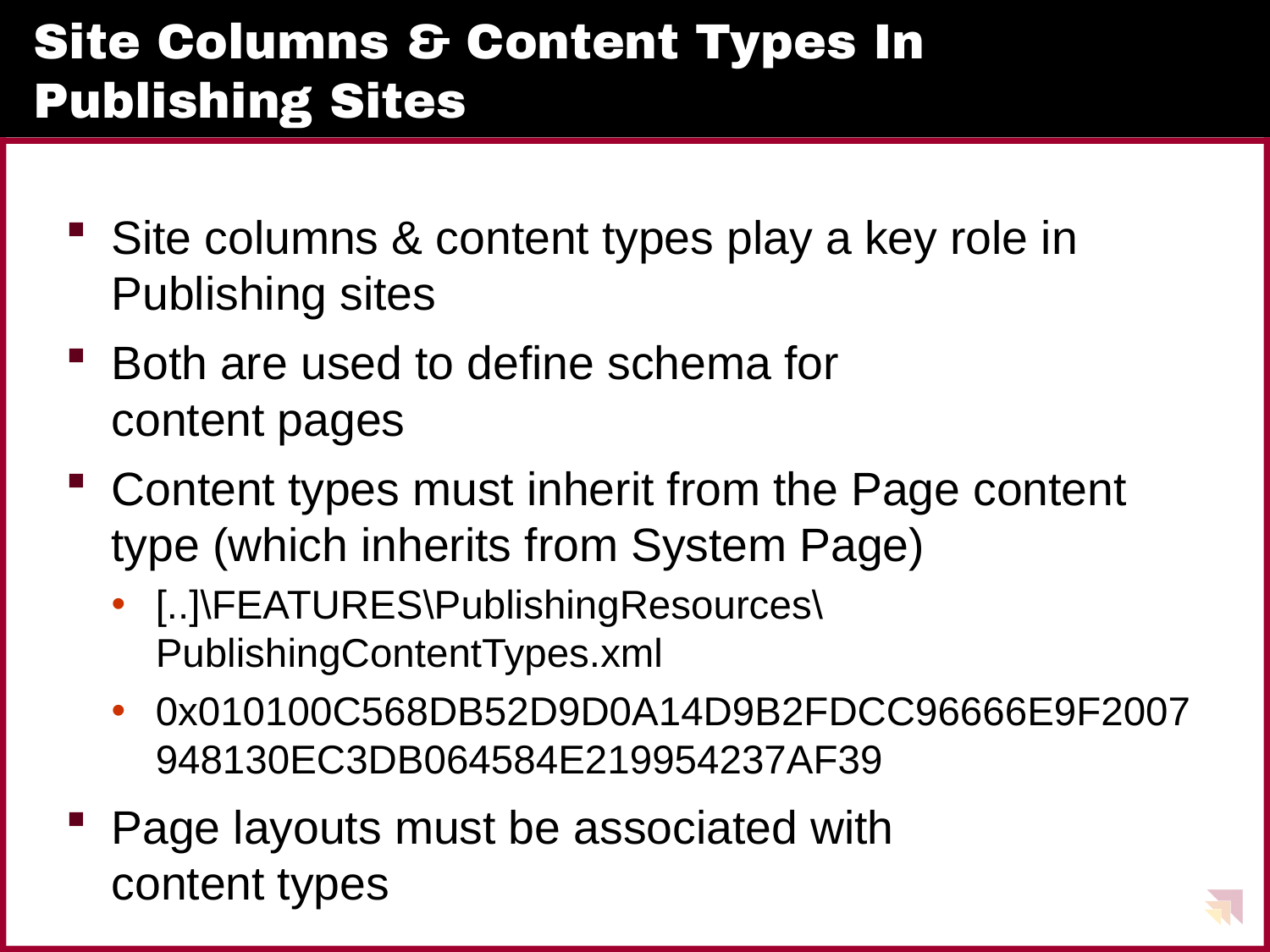

# Site Columns & Content Types In Publishing Sites
Site columns & content types play a key role in Publishing sites
Both are used to define schema for
content pages
Content types must inherit from the Page content type (which inherits from System Page)
[..]\FEATURES\PublishingResources\PublishingContentTypes.xml
0x010100C568DB52D9D0A14D9B2FDCC96666E9F2007948130EC3DB064584E219954237AF39
Page layouts must be associated with
content types